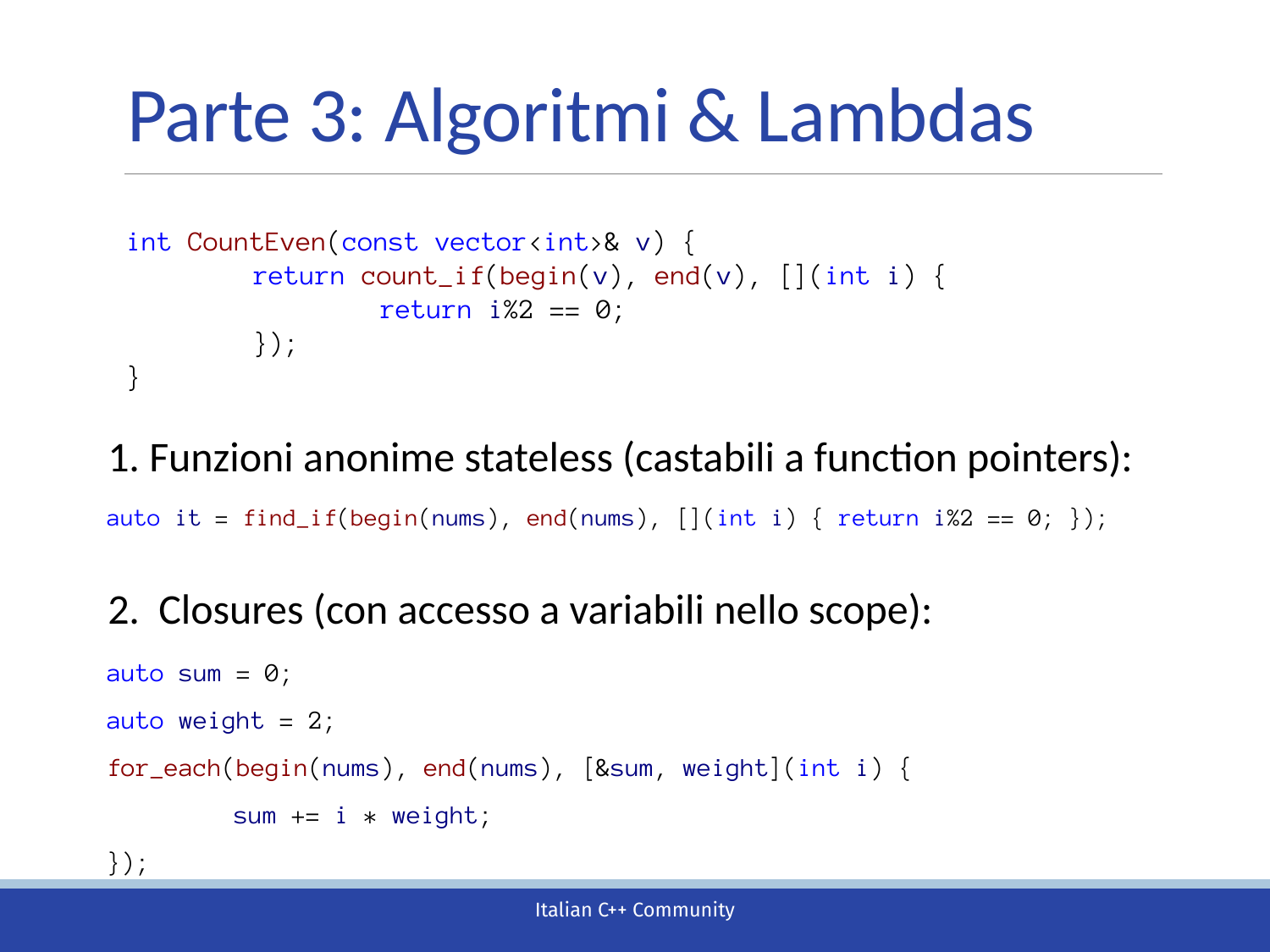

# Parte 3: Algoritmi & Lambdas
int CountEven(const vector<int>& v) {
	return count_if(begin(v), end(v), [](int i) {
		return i%2 == 0;
	});
}
 Funzioni anonime stateless (castabili a function pointers):

auto it = find_if(begin(nums), end(nums), [](int i) { return i%2 == 0; });

  Closures (con accesso a variabili nello scope):

auto sum = 0;
auto weight = 2;
for_each(begin(nums), end(nums), [&sum, weight](int i) {
	sum += i * weight;
});